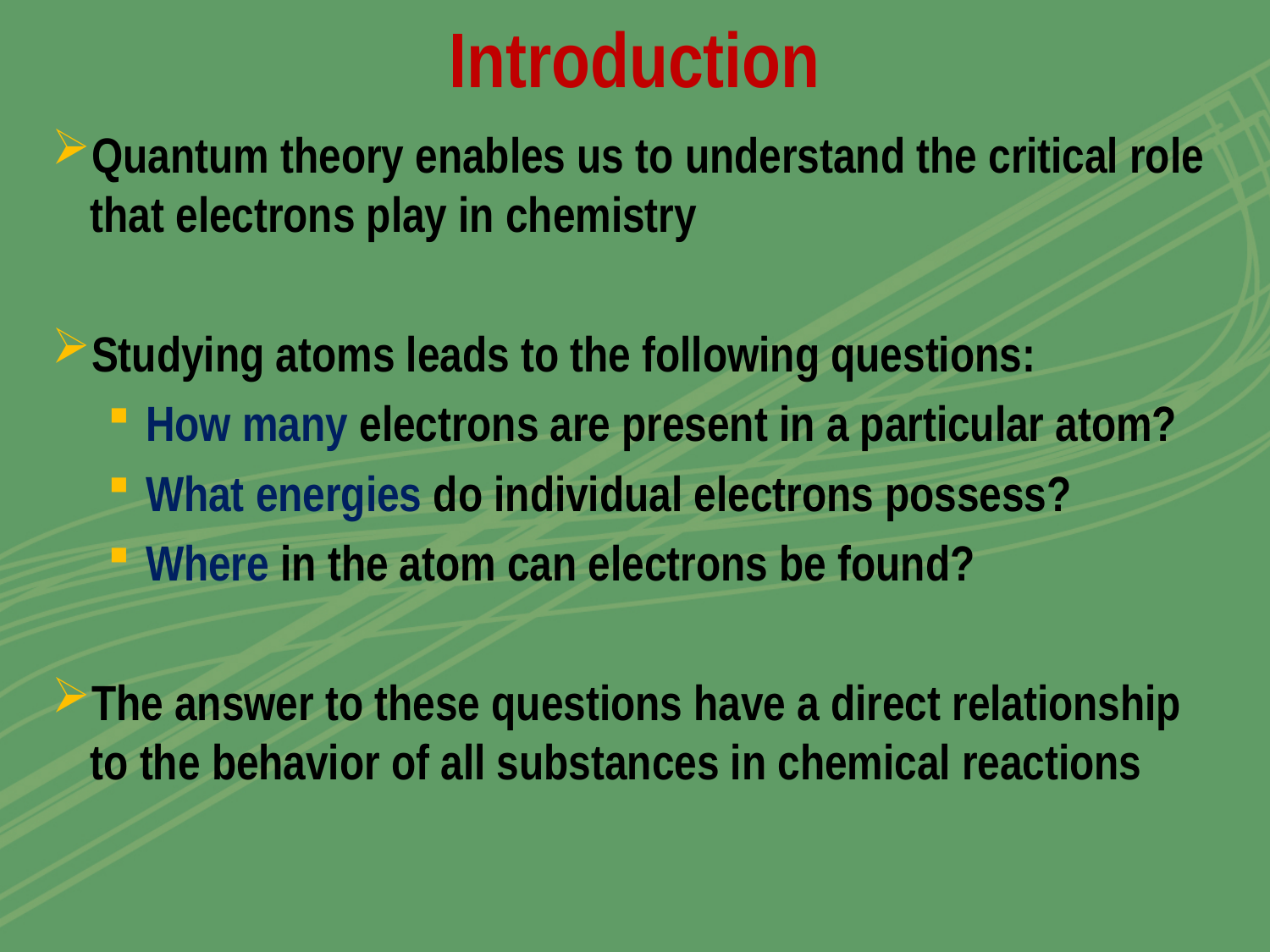

# Introduction
Quantum theory enables us to understand the critical role that electrons play in chemistry

Studying atoms leads to the following questions:
How many electrons are present in a particular atom?
What energies do individual electrons possess?
Where in the atom can electrons be found?

The answer to these questions have a direct relationship to the behavior of all substances in chemical reactions